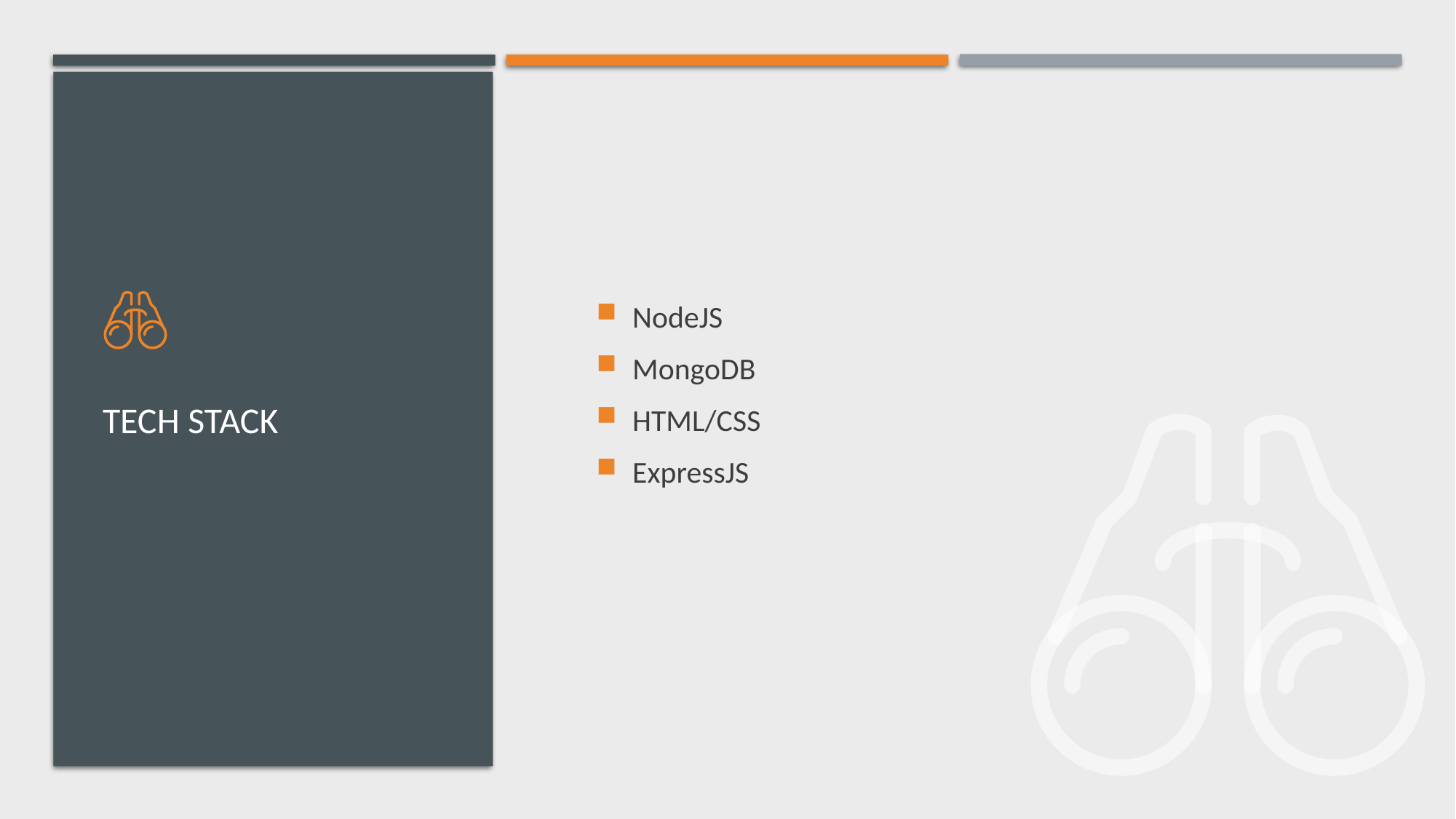

NodeJS
MongoDB
HTML/CSS
ExpressJS

# Tech stack